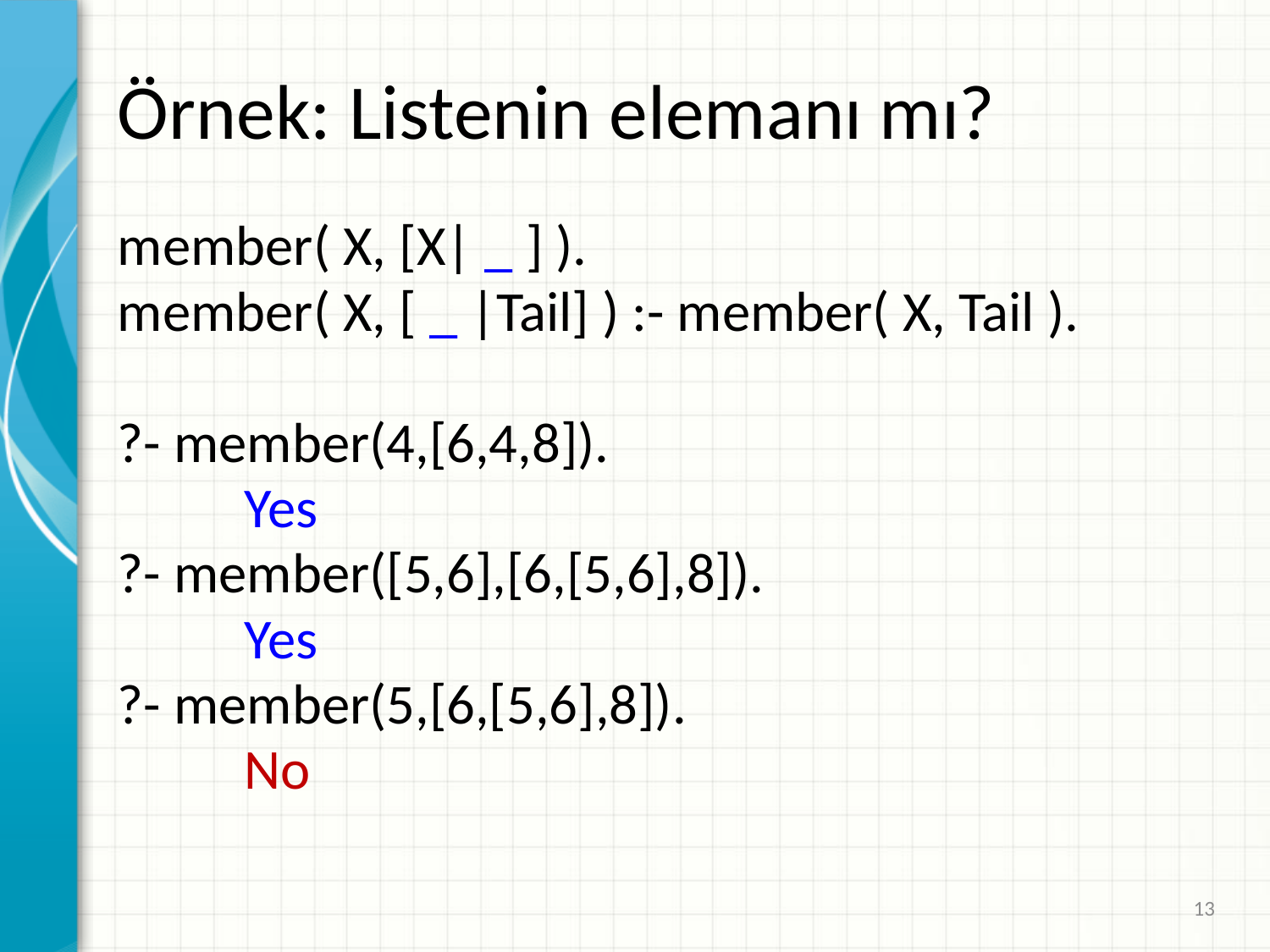

Örnek: Listenin elemanı mı?
member( X, [X| _ ] ).
member( X, [ _ |Tail] ) :- member( X, Tail ).

?- member(4,[6,4,8]).
	Yes
?- member([5,6],[6,[5,6],8]).
	Yes
?- member(5,[6,[5,6],8]).
	No
13